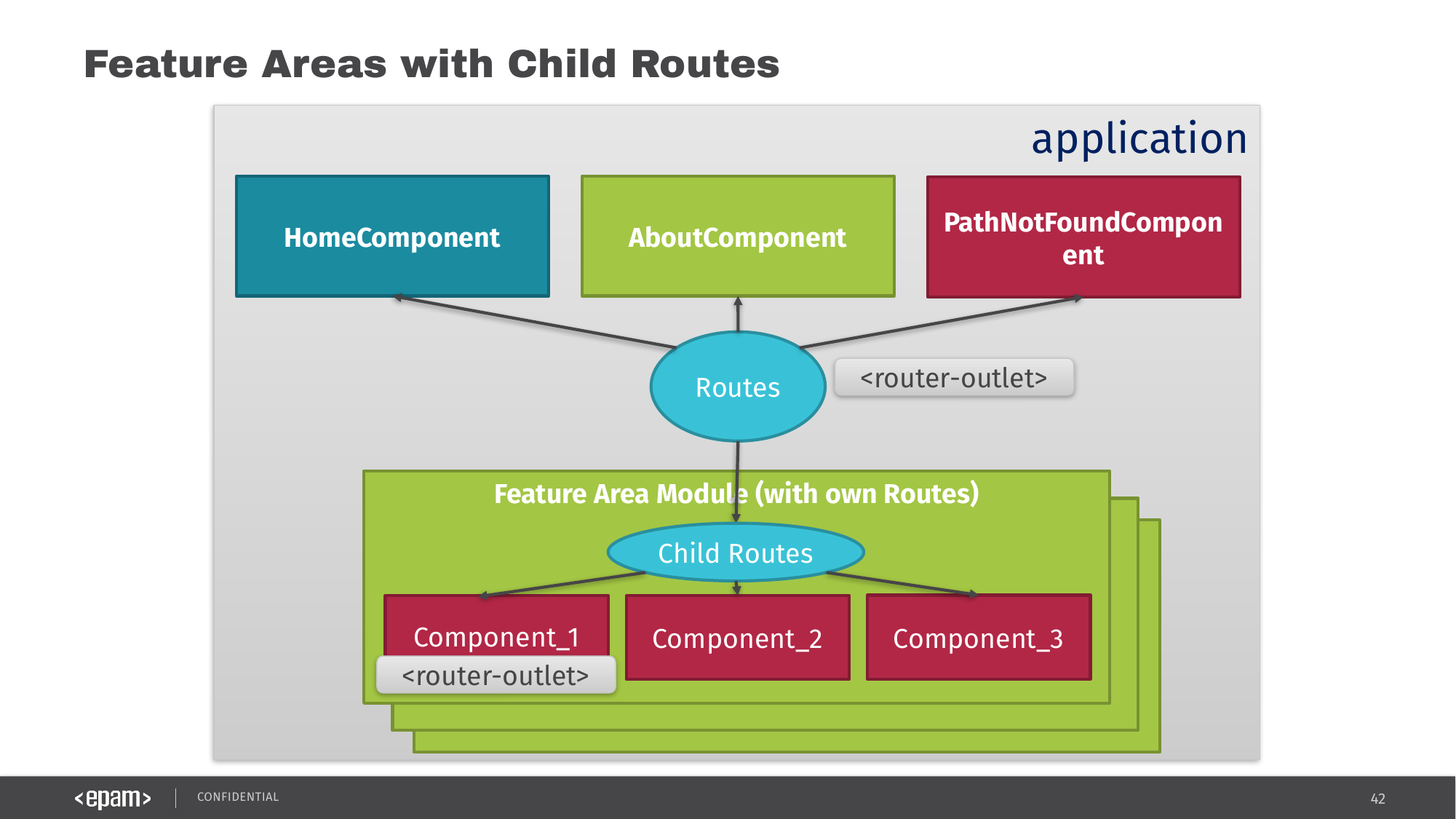

# Feature Areas with Child Routes
application
HomeComponent
AboutComponent
PathNotFoundComponent
Routes
<router-outlet>
Feature Area Module (with own Routes)
Feature Area (with own Routes)
Feature Area (with own Routes)
Child Routes
Component_3
Component_1
Component_2
<router-outlet>